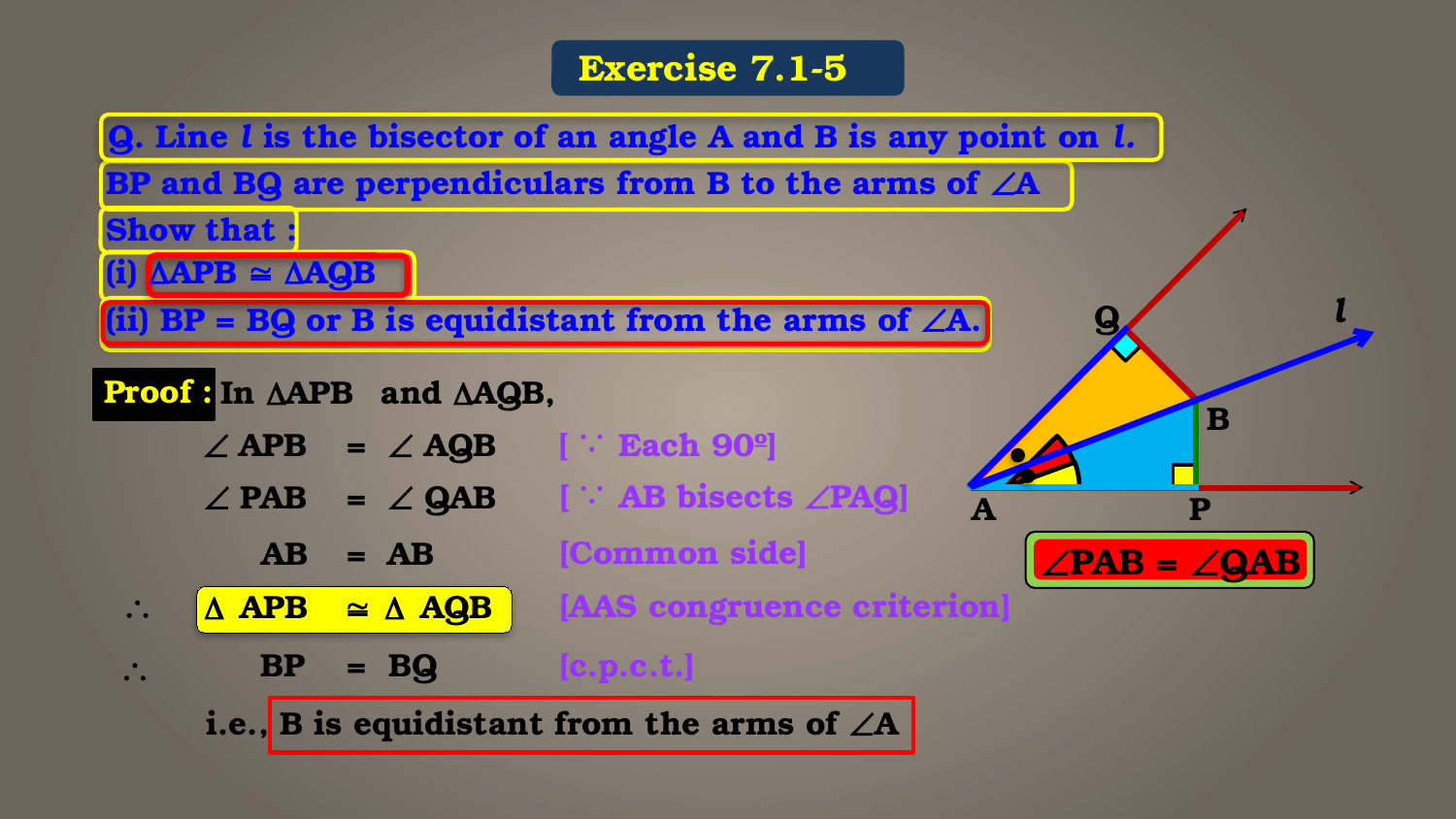

Exercise 7.1-5

Q. Line l is the bisector of an angle A and B is any point on l.

BP and BQ are perpendiculars from B to the arms of ∠A

Show that :

(i) ΔAPB ≅ ΔAQB

l
Q

P
A
l
(ii) BP = BQ or B is equidistant from the arms of ∠A.

Proof :

In ΔAPB  and ΔAQB,
B

[    Each 90º]
∴
∠ APB
=
∠ AQB

[    AB bisects ∠PAQ]
∴

∠ PAB
=
∠ QAB
[Common side]
AB
=
AB
∠PAB = ∠QAB

∴
[AAS congruence criterion]
Δ APB
≅
Δ AQB

BP
=
BQ
[c.p.c.t.]
∴
i.e., B is equidistant from the arms of ∠A